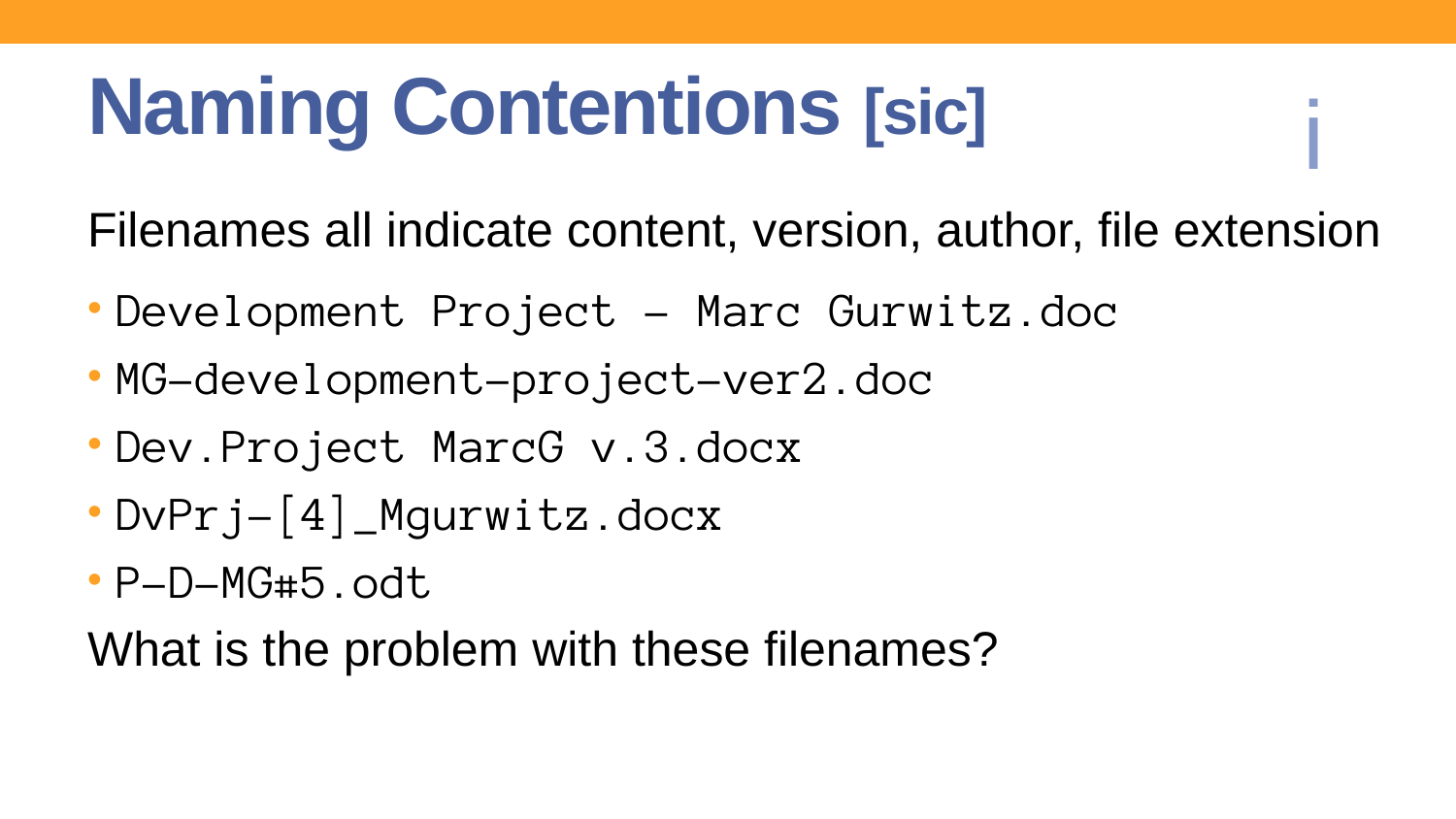

# Naming Contentions [sic]
Filenames all indicate content, version, author, file extension
Development Project - Marc Gurwitz.doc
MG-development-project-ver2.doc
Dev.Project MarcG v.3.docx
DvPrj-[4]_Mgurwitz.docx
P-D-MG#5.odt
What is the problem with these filenames?